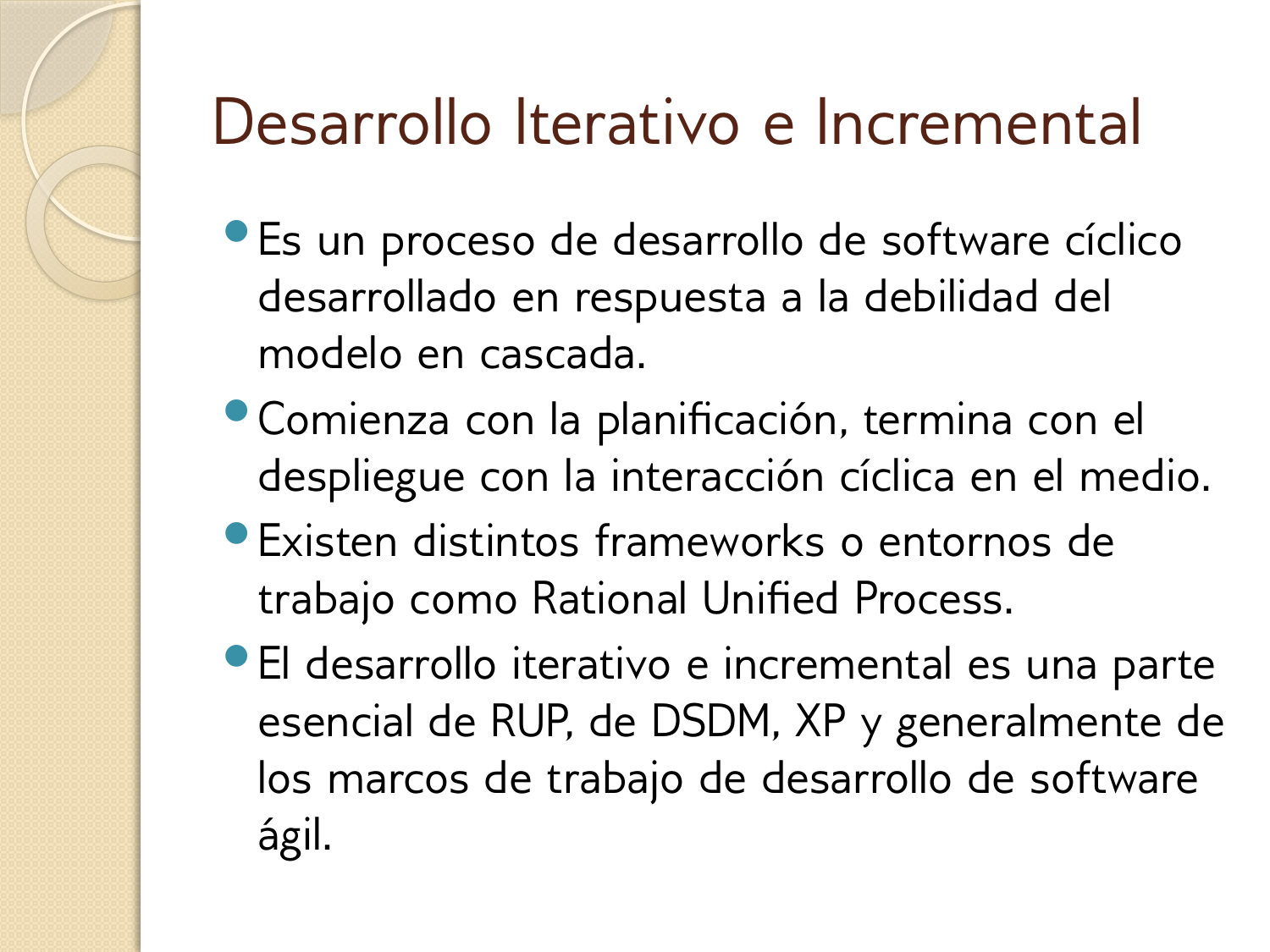

# Desarrollo Iterativo e Incremental
Es un proceso de desarrollo de software cíclico desarrollado en respuesta a la debilidad del modelo en cascada.
Comienza con la planificación, termina con el despliegue con la interacción cíclica en el medio.
Existen distintos frameworks o entornos de trabajo como Rational Unified Process.
El desarrollo iterativo e incremental es una parte esencial de RUP, de DSDM, XP y generalmente de los marcos de trabajo de desarrollo de software ágil.